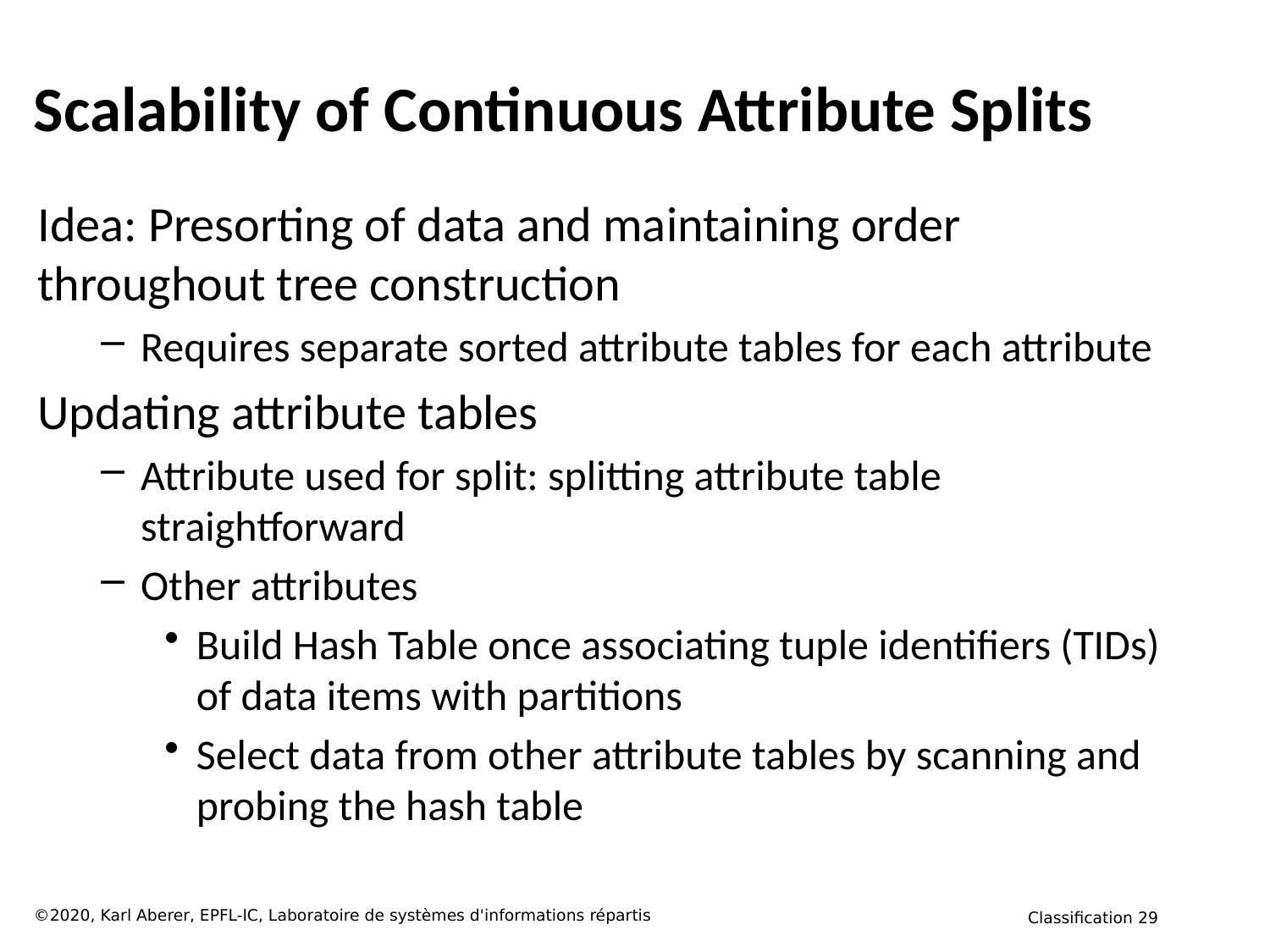

# Scalability of Continuous Attribute Splits
Idea: Presorting of data and maintaining order throughout tree construction
Requires separate sorted attribute tables for each attribute
Updating attribute tables
Attribute used for split: splitting attribute table straightforward
Other attributes
Build Hash Table once associating tuple identifiers (TIDs) of data items with partitions
Select data from other attribute tables by scanning and probing the hash table

©2020, Karl Aberer, EPFL-IC, Laboratoire de systèmes d'informations répartis